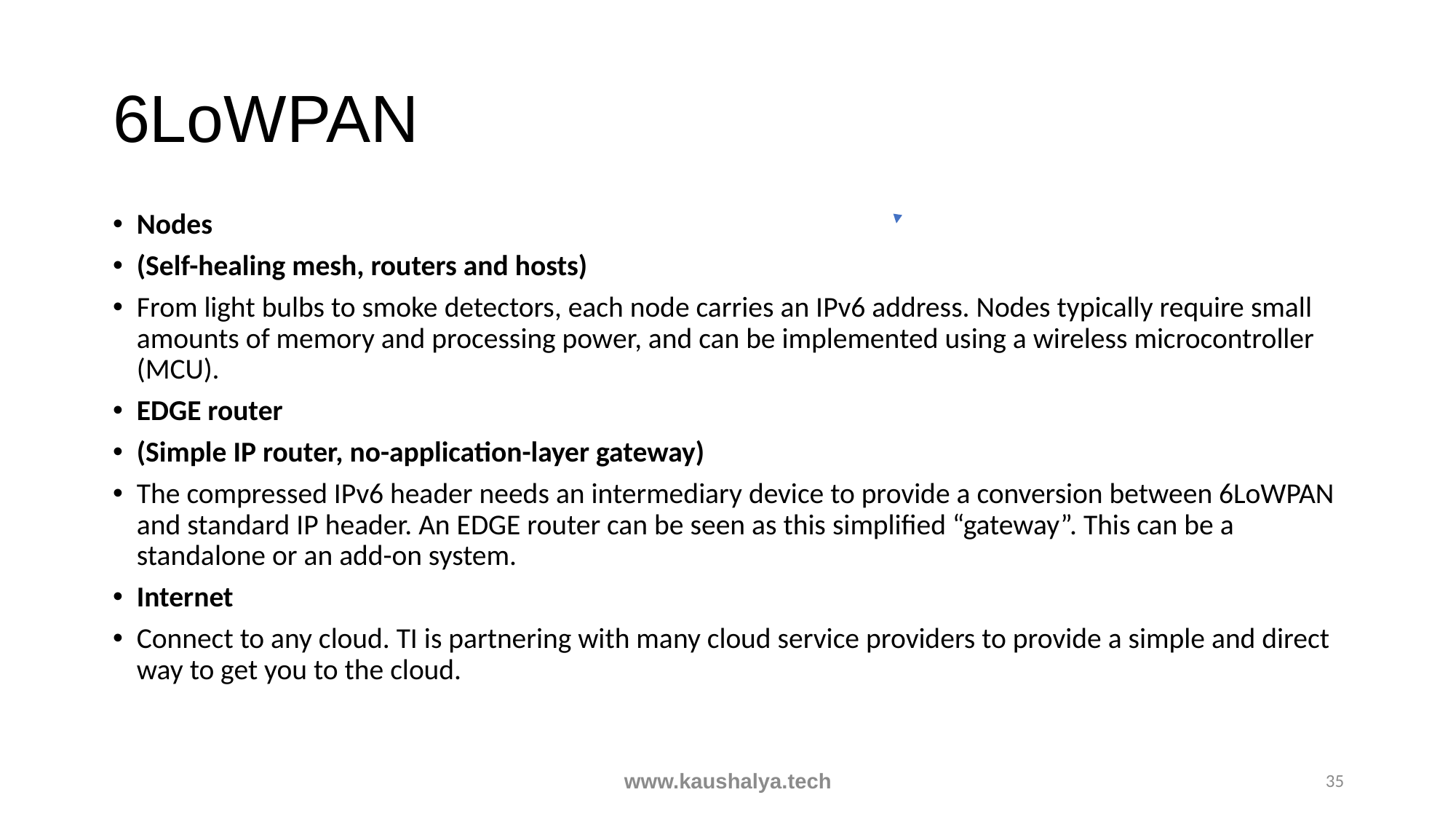

# 6LoWPAN
Nodes
(Self-healing mesh, routers and hosts)
From light bulbs to smoke detectors, each node carries an IPv6 address. Nodes typically require small amounts of memory and processing power, and can be implemented using a wireless microcontroller (MCU).
EDGE router
(Simple IP router, no-application-layer gateway)
The compressed IPv6 header needs an intermediary device to provide a conversion between 6LoWPAN and standard IP header. An EDGE router can be seen as this simplified “gateway”. This can be a standalone or an add-on system.
Internet
Connect to any cloud. TI is partnering with many cloud service providers to provide a simple and direct way to get you to the cloud.

www.kaushalya.tech
35